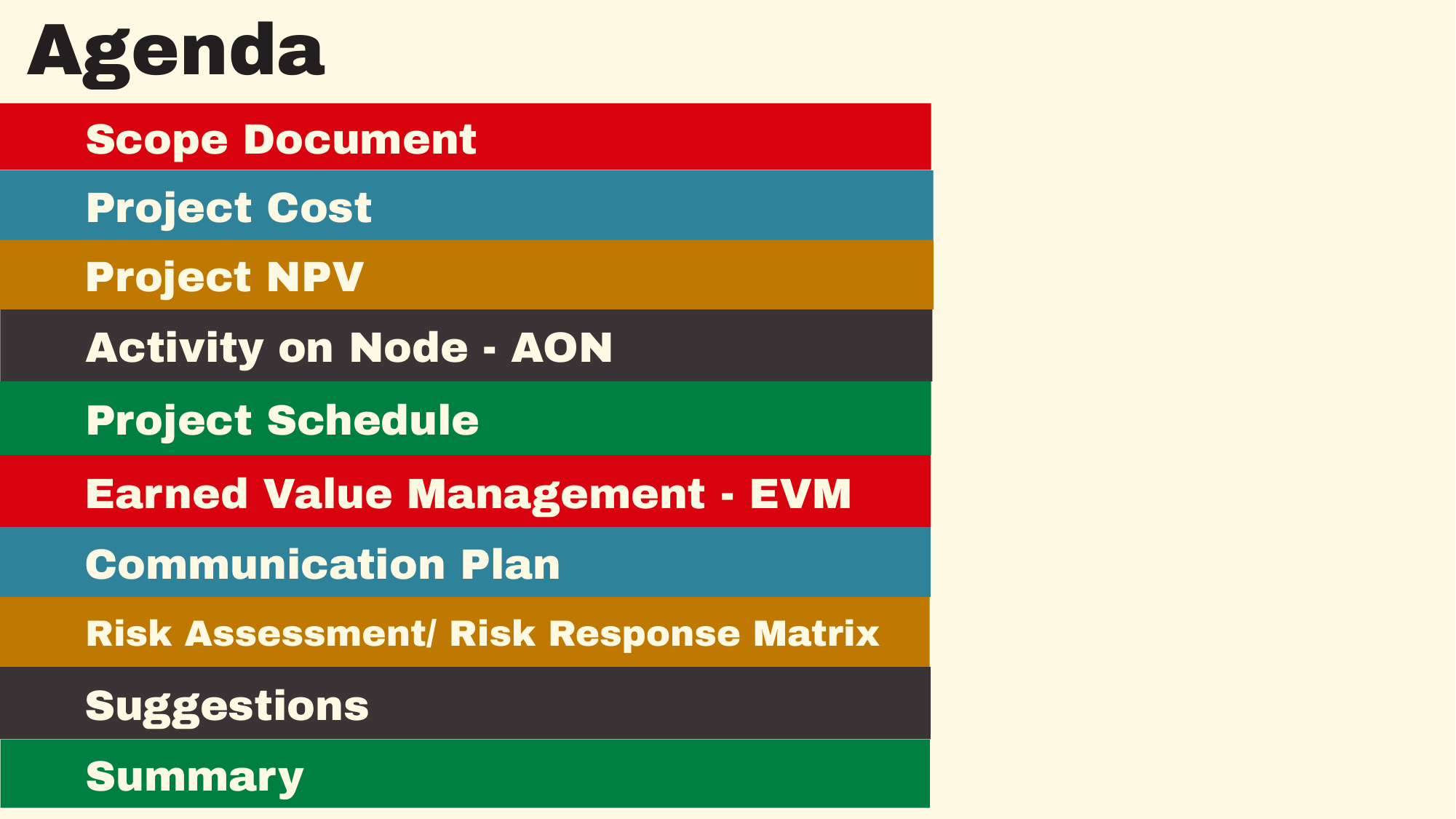

# Agenda
Scope Document
Project Cost
Project NPV
Activity on Node - AON
Project Schedule
Earned Value Management - EVM
Communication Plan
Risk Assessment/ Risk Response Matrix
Suggestions
Summary